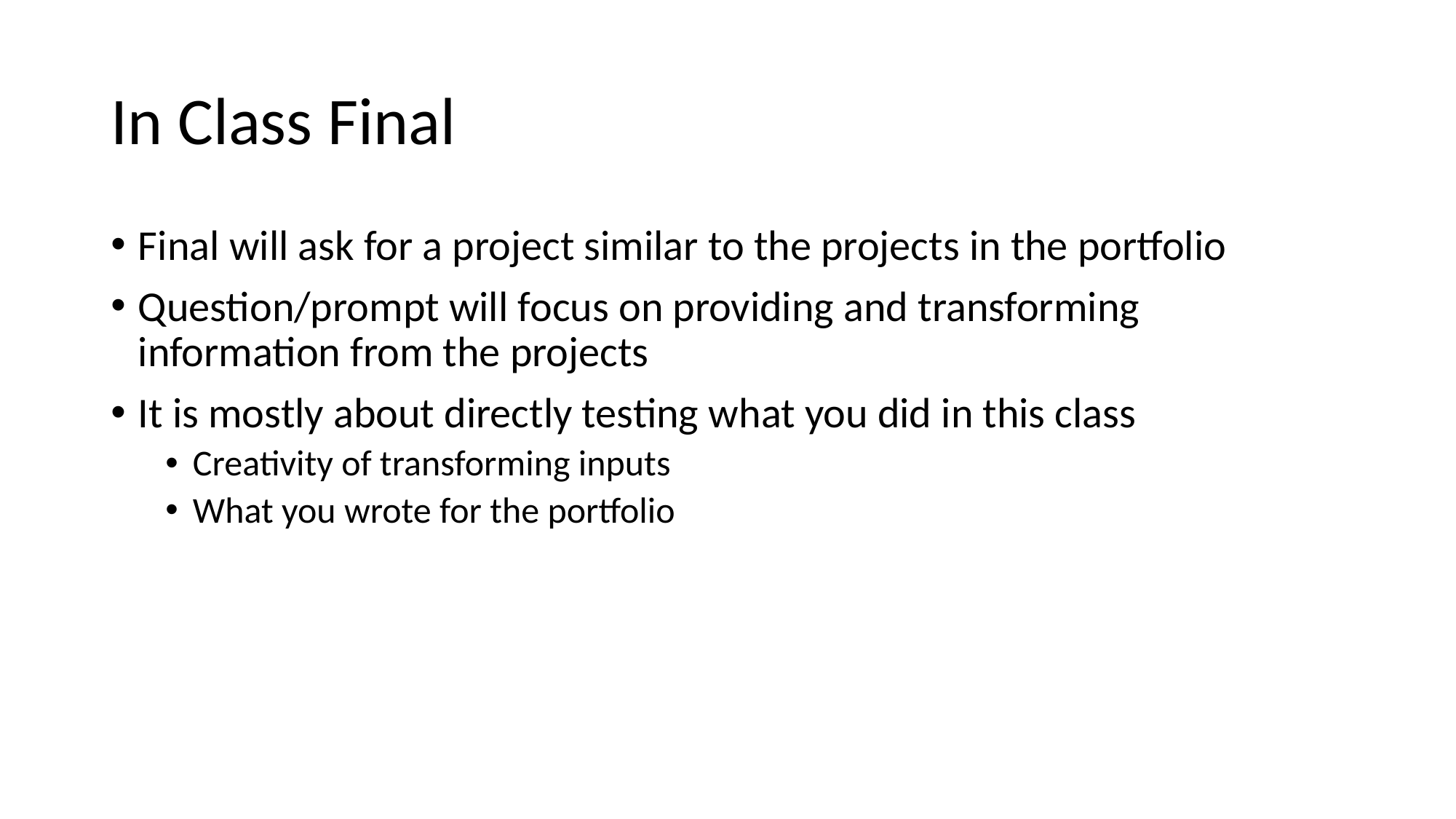

# In Class Final
Final will ask for a project similar to the projects in the portfolio
Question/prompt will focus on providing and transforming information from the projects
It is mostly about directly testing what you did in this class
Creativity of transforming inputs
What you wrote for the portfolio